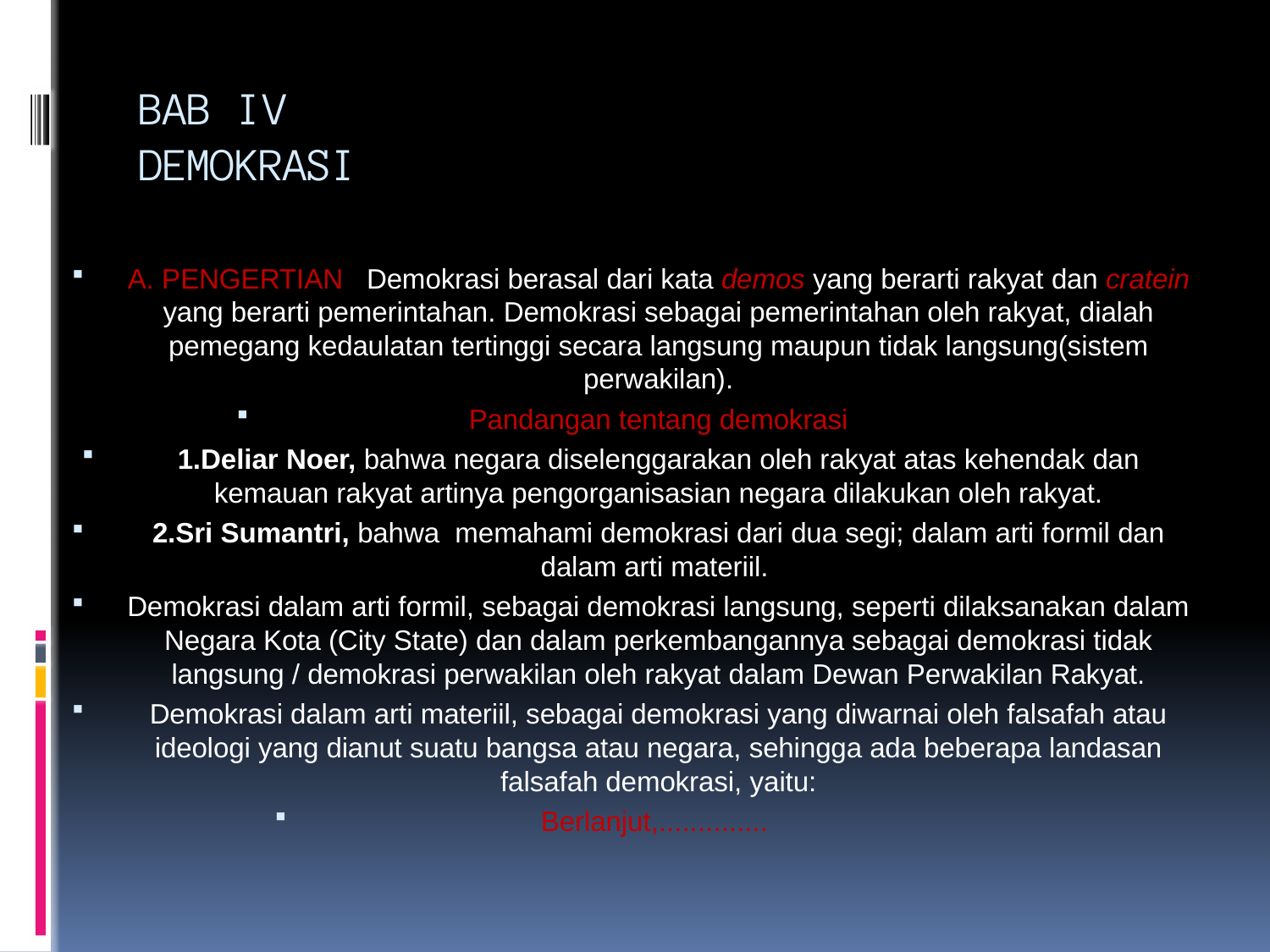

# BAB IV DEMOKRASI
A. PENGERTIAN   Demokrasi berasal dari kata demos yang berarti rakyat dan cratein yang berarti pemerintahan. Demokrasi sebagai pemerintahan oleh rakyat, dialah pemegang kedaulatan tertinggi secara langsung maupun tidak langsung(sistem perwakilan).
Pandangan tentang demokrasi
1.Deliar Noer, bahwa negara diselenggarakan oleh rakyat atas kehendak dan kemauan rakyat artinya pengorganisasian negara dilakukan oleh rakyat.
2.Sri Sumantri, bahwa  memahami demokrasi dari dua segi; dalam arti formil dan dalam arti materiil.
Demokrasi dalam arti formil, sebagai demokrasi langsung, seperti dilaksanakan dalam Negara Kota (City State) dan dalam perkembangannya sebagai demokrasi tidak langsung / demokrasi perwakilan oleh rakyat dalam Dewan Perwakilan Rakyat.
Demokrasi dalam arti materiil, sebagai demokrasi yang diwarnai oleh falsafah atau ideologi yang dianut suatu bangsa atau negara, sehingga ada beberapa landasan falsafah demokrasi, yaitu:
Berlanjut,..............